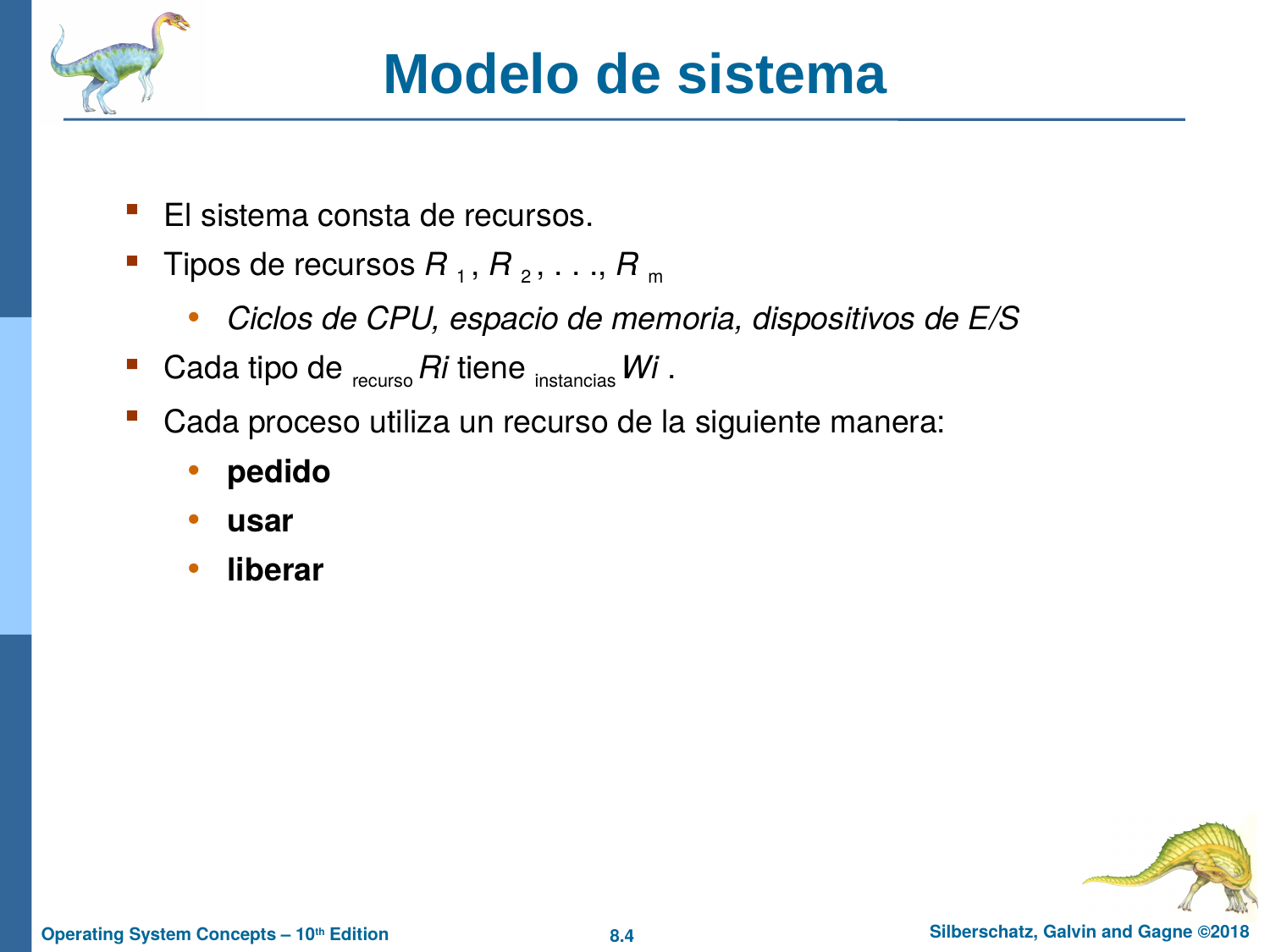

# Modelo de sistema
El sistema consta de recursos.
Tipos de recursos R 1 , R 2 , . . ., R m
Ciclos de CPU, espacio de memoria, dispositivos de E/S
Cada tipo de recurso Ri tiene instancias Wi .
Cada proceso utiliza un recurso de la siguiente manera:
pedido
usar
liberar